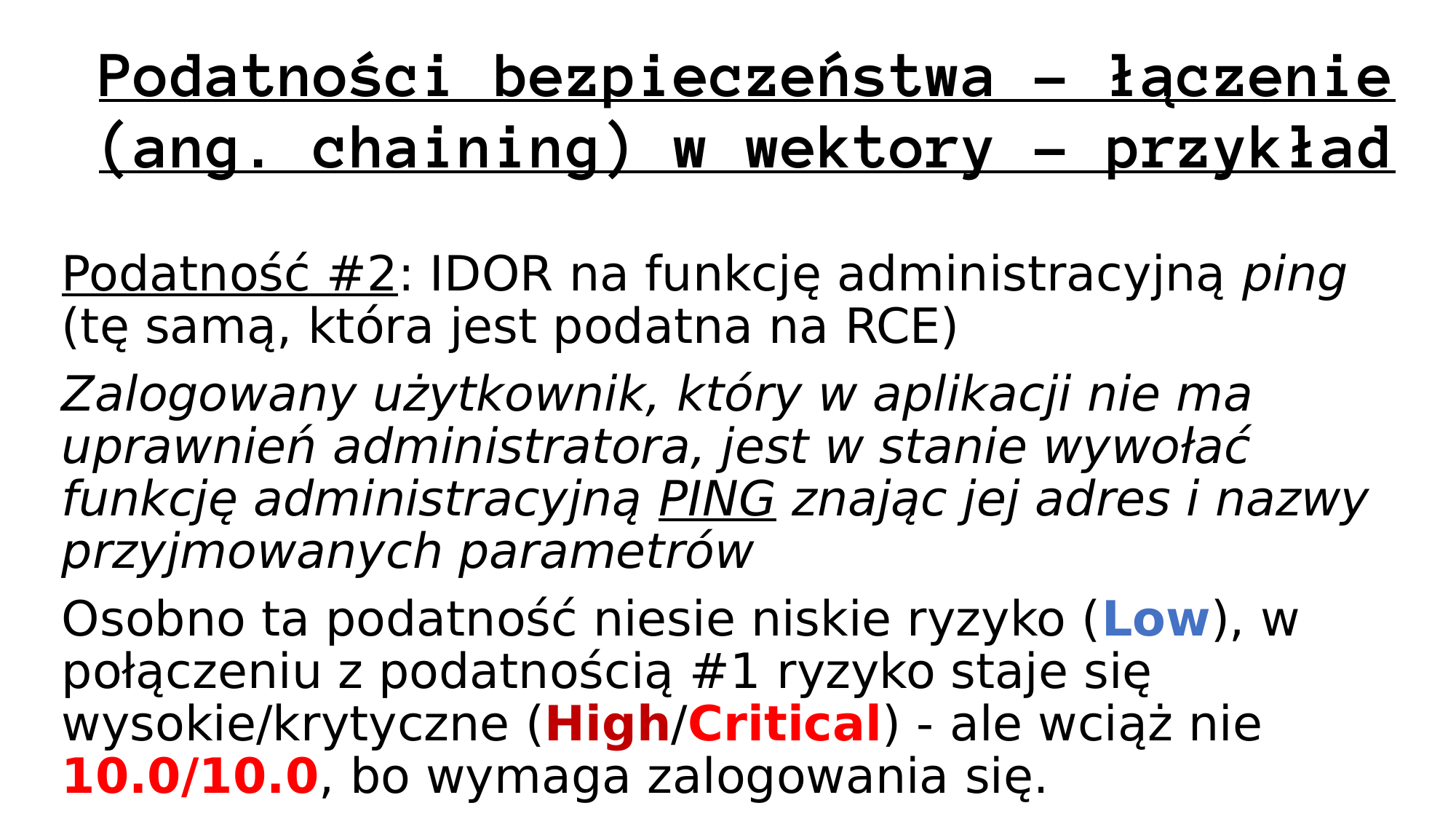

# Podatności bezpieczeństwa - łączenie (ang. chaining) w wektory - przykład
Podatność #2: IDOR na funkcję administracyjną ping (tę samą, która jest podatna na RCE)
Zalogowany użytkownik, który w aplikacji nie ma uprawnień administratora, jest w stanie wywołać funkcję administracyjną PING znając jej adres i nazwy przyjmowanych parametrów
Osobno ta podatność niesie niskie ryzyko (Low), w połączeniu z podatnością #1 ryzyko staje się wysokie/krytyczne (High/Critical) - ale wciąż nie 10.0/10.0, bo wymaga zalogowania się.